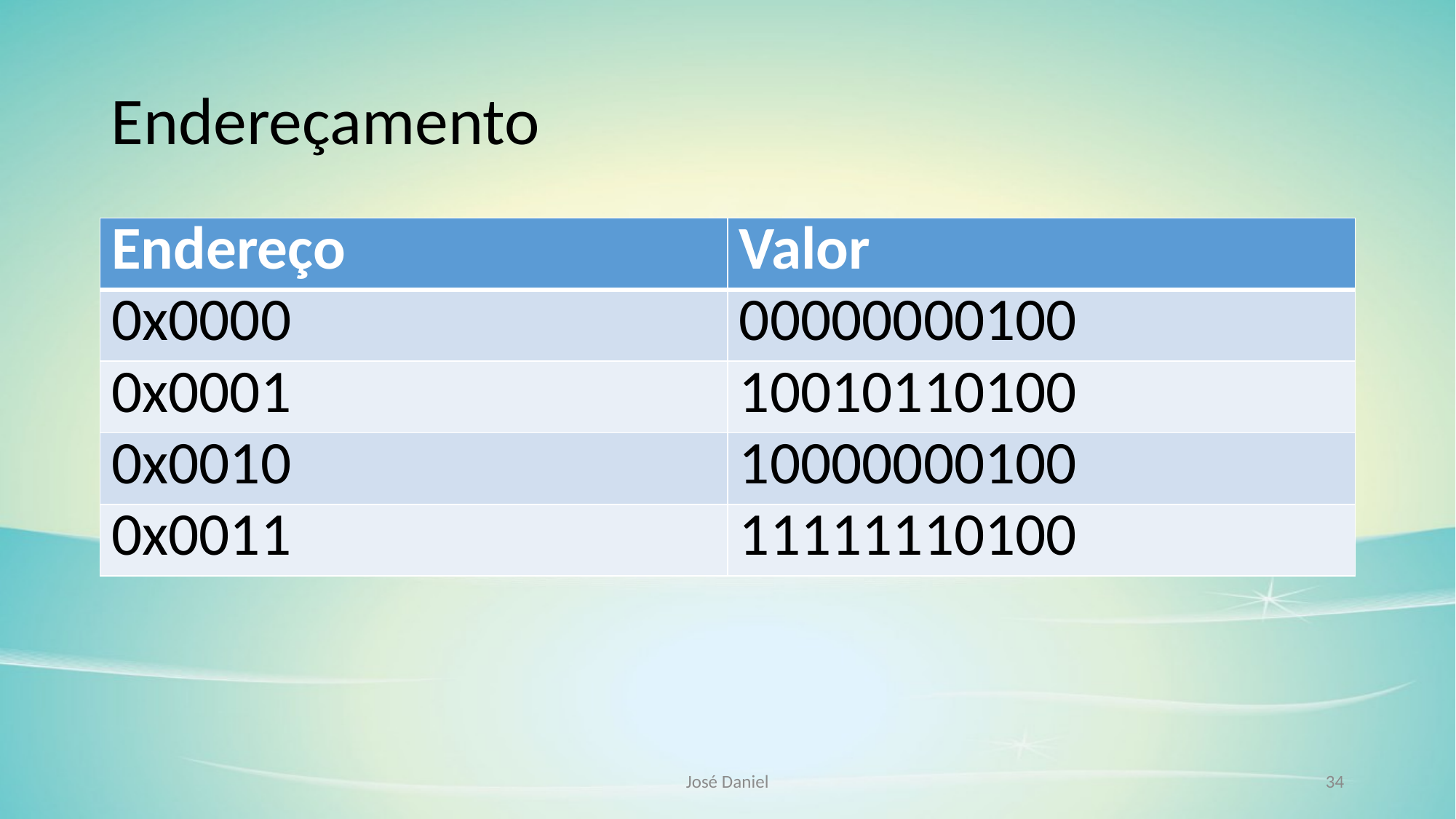

# Endereçamento
| Endereço | Valor |
| --- | --- |
| 0x0000 | 00000000100 |
| 0x0001 | 10010110100 |
| 0x0010 | 10000000100 |
| 0x0011 | 11111110100 |
José Daniel
34